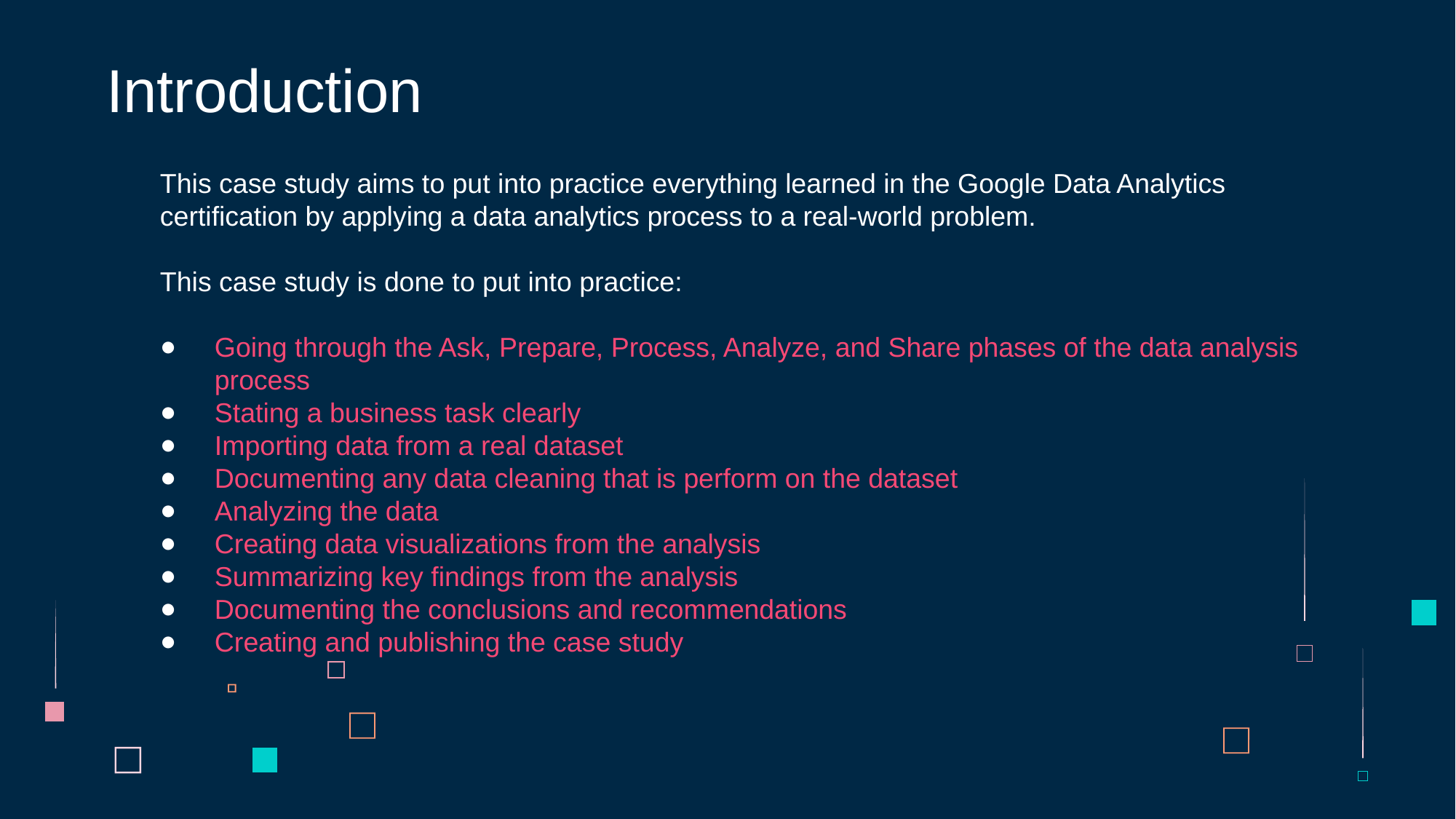

# Introduction
This case study aims to put into practice everything learned in the Google Data Analytics certification by applying a data analytics process to a real-world problem.

This case study is done to put into practice:

Going through the Ask, Prepare, Process, Analyze, and Share phases of the data analysis process
Stating a business task clearly
Importing data from a real dataset
Documenting any data cleaning that is perform on the dataset
Analyzing the data
Creating data visualizations from the analysis
Summarizing key findings from the analysis
Documenting the conclusions and recommendations
Creating and publishing the case study